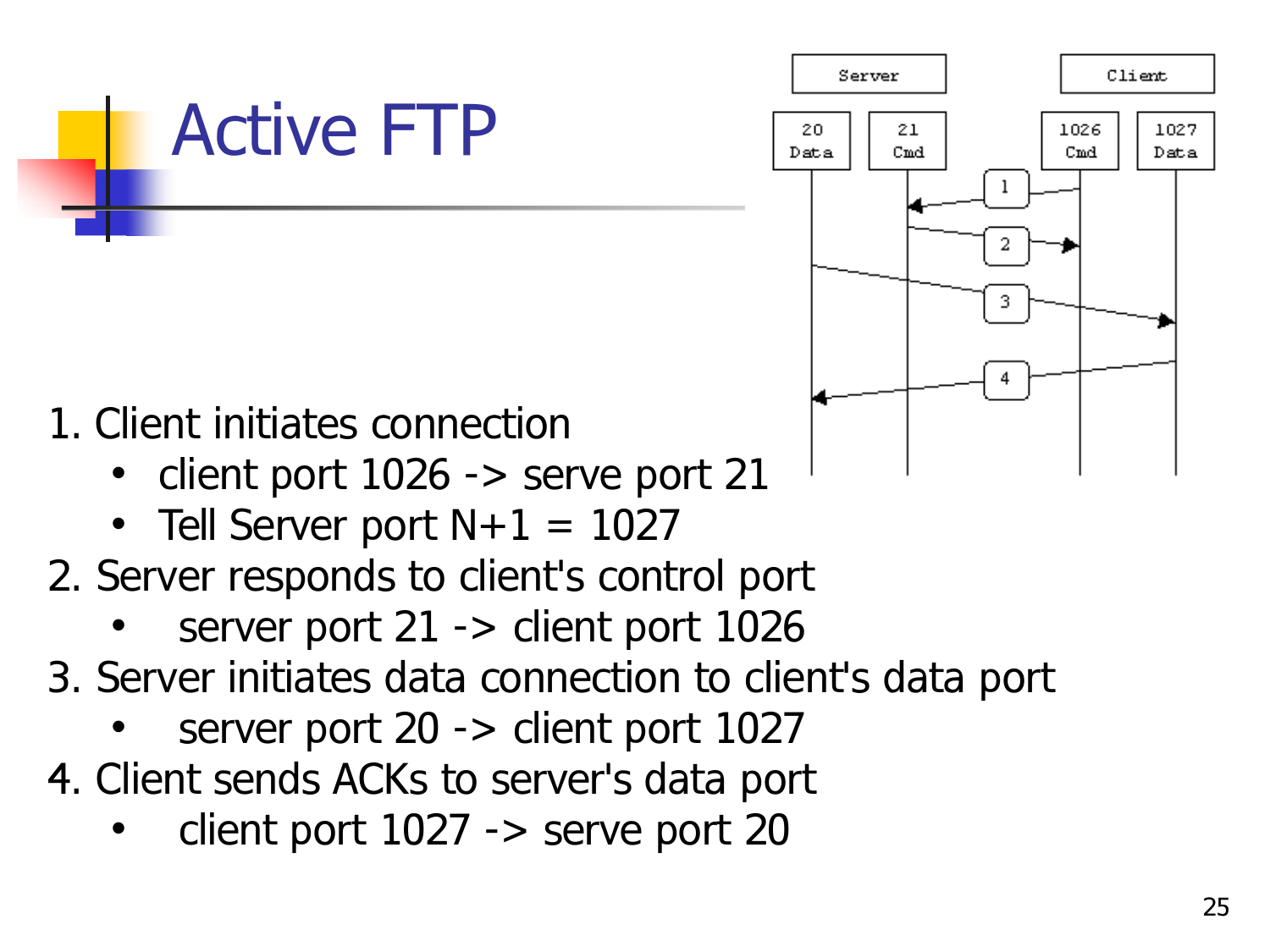

# Active FTP
Client initiates connection
client port 1026 -> serve port 21
Tell Server port N+1 = 1027
Server responds to client's control port
server port 21 -> client port 1026
Server initiates data connection to client's data port
server port 20 -> client port 1027
Client sends ACKs to server's data port
client port 1027 -> serve port 20
25